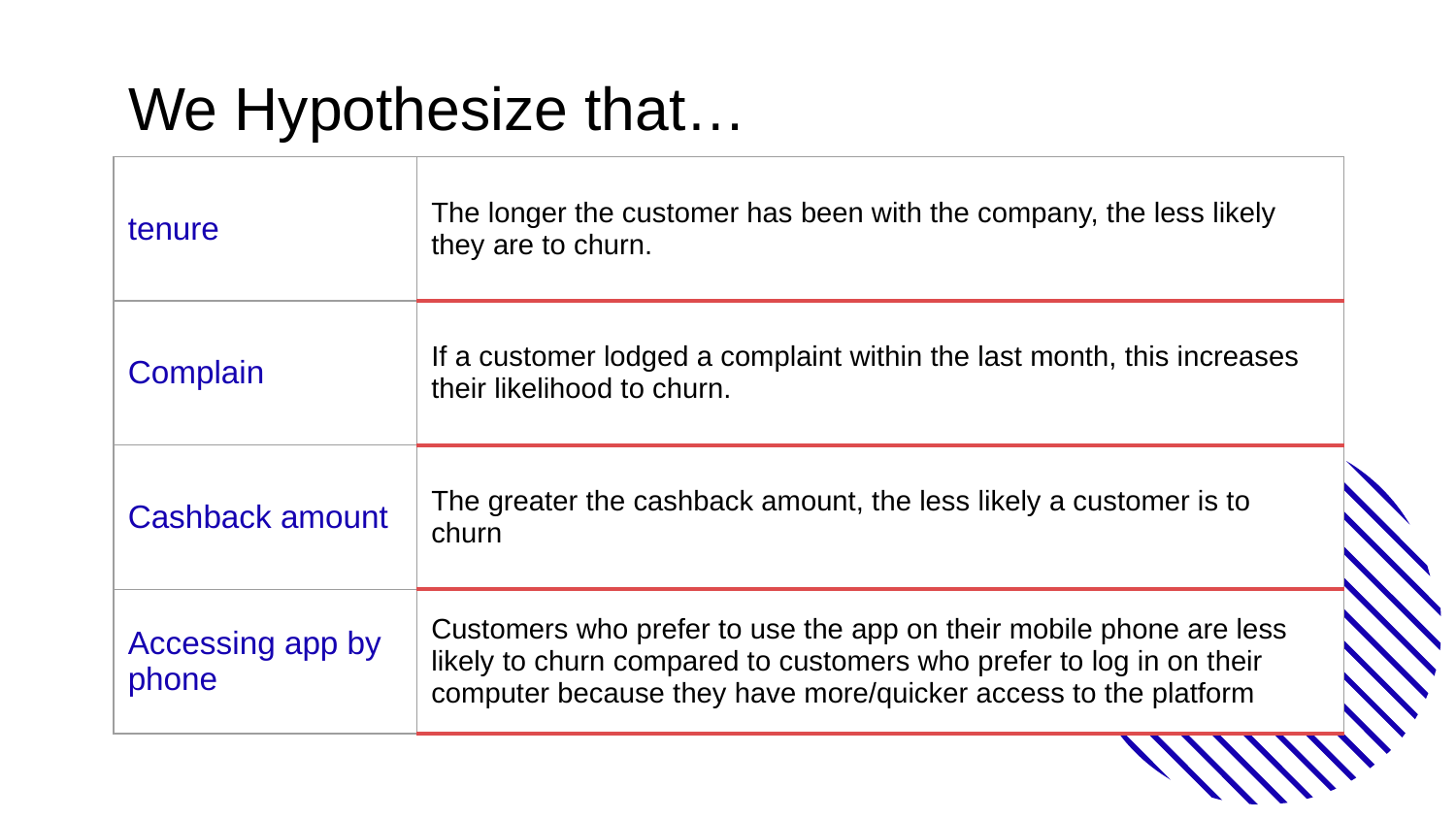

# We Hypothesize that…
| tenure | The longer the customer has been with the company, the less likely they are to churn. |
| --- | --- |
| Complain | If a customer lodged a complaint within the last month, this increases their likelihood to churn. |
| Cashback amount | The greater the cashback amount, the less likely a customer is to churn |
| Accessing app by phone | Customers who prefer to use the app on their mobile phone are less likely to churn compared to customers who prefer to log in on their computer because they have more/quicker access to the platform |